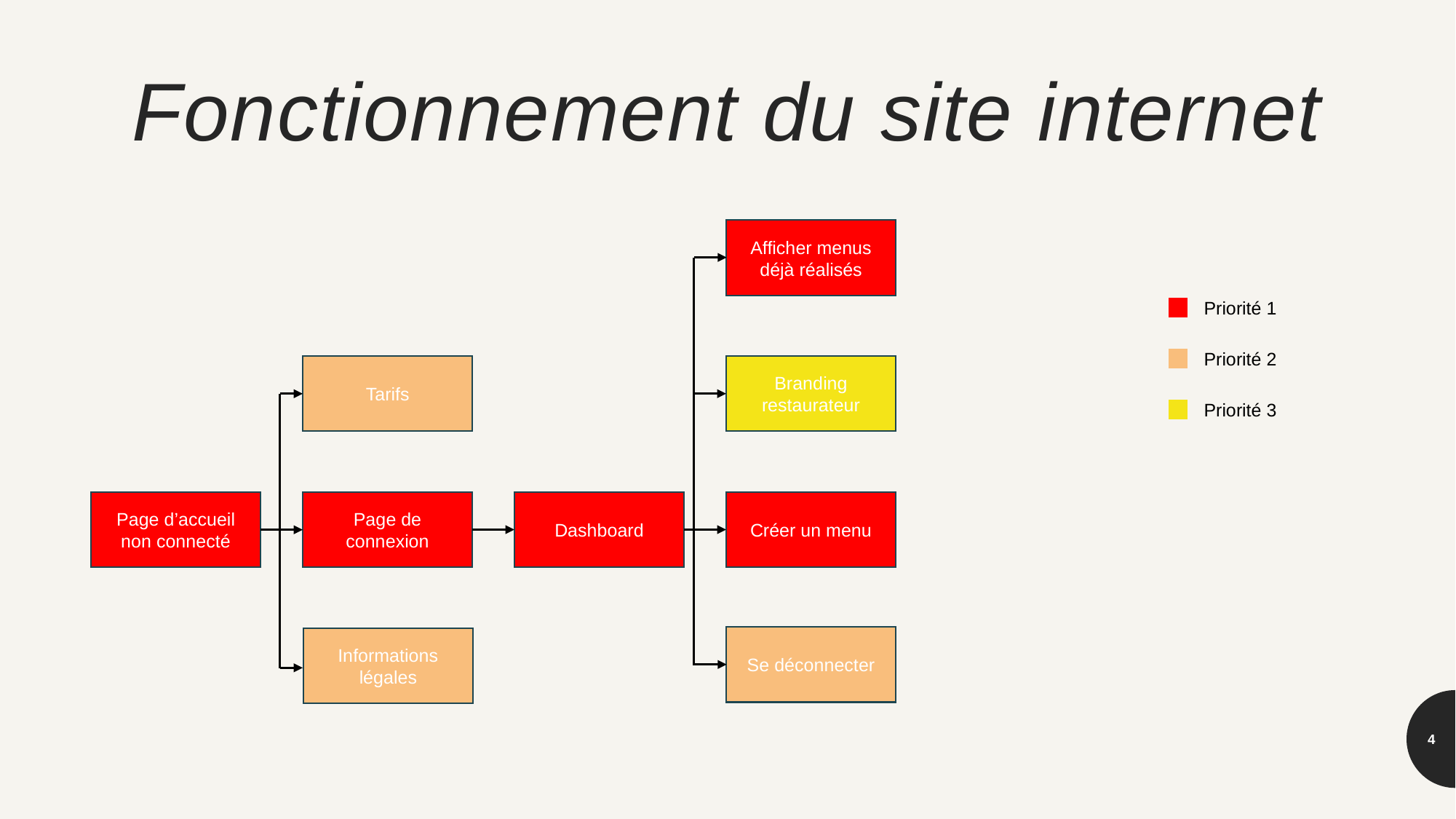

# Fonctionnement du site internet
Afficher menus déjà réalisés
Tarifs
Branding restaurateur
Créer un menu
Page d’accueil non connecté
Page de connexion
Dashboard
Se déconnecter
Informations légales
Priorité 1

Priorité 2

Priorité 3

4